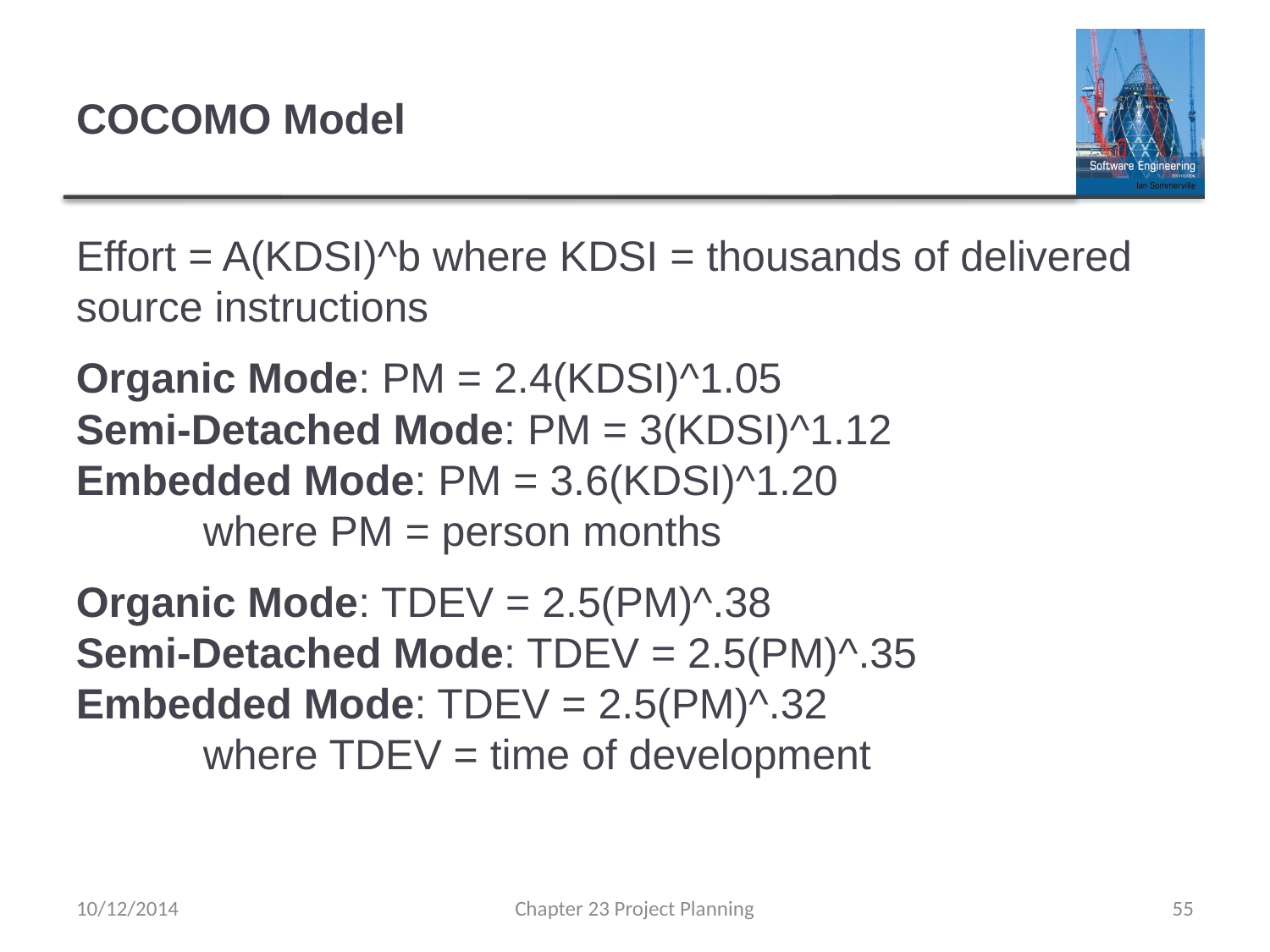

# COCOMO Model
Effort = A(KDSI)^b where KDSI = thousands of delivered source instructions
Organic Mode: PM = 2.4(KDSI)^1.05
Semi-Detached Mode: PM = 3(KDSI)^1.12
Embedded Mode: PM = 3.6(KDSI)^1.20
	where PM = person months
Organic Mode: TDEV = 2.5(PM)^.38
Semi-Detached Mode: TDEV = 2.5(PM)^.35
Embedded Mode: TDEV = 2.5(PM)^.32
	where TDEV = time of development
10/12/2014
Chapter 23 Project Planning
55